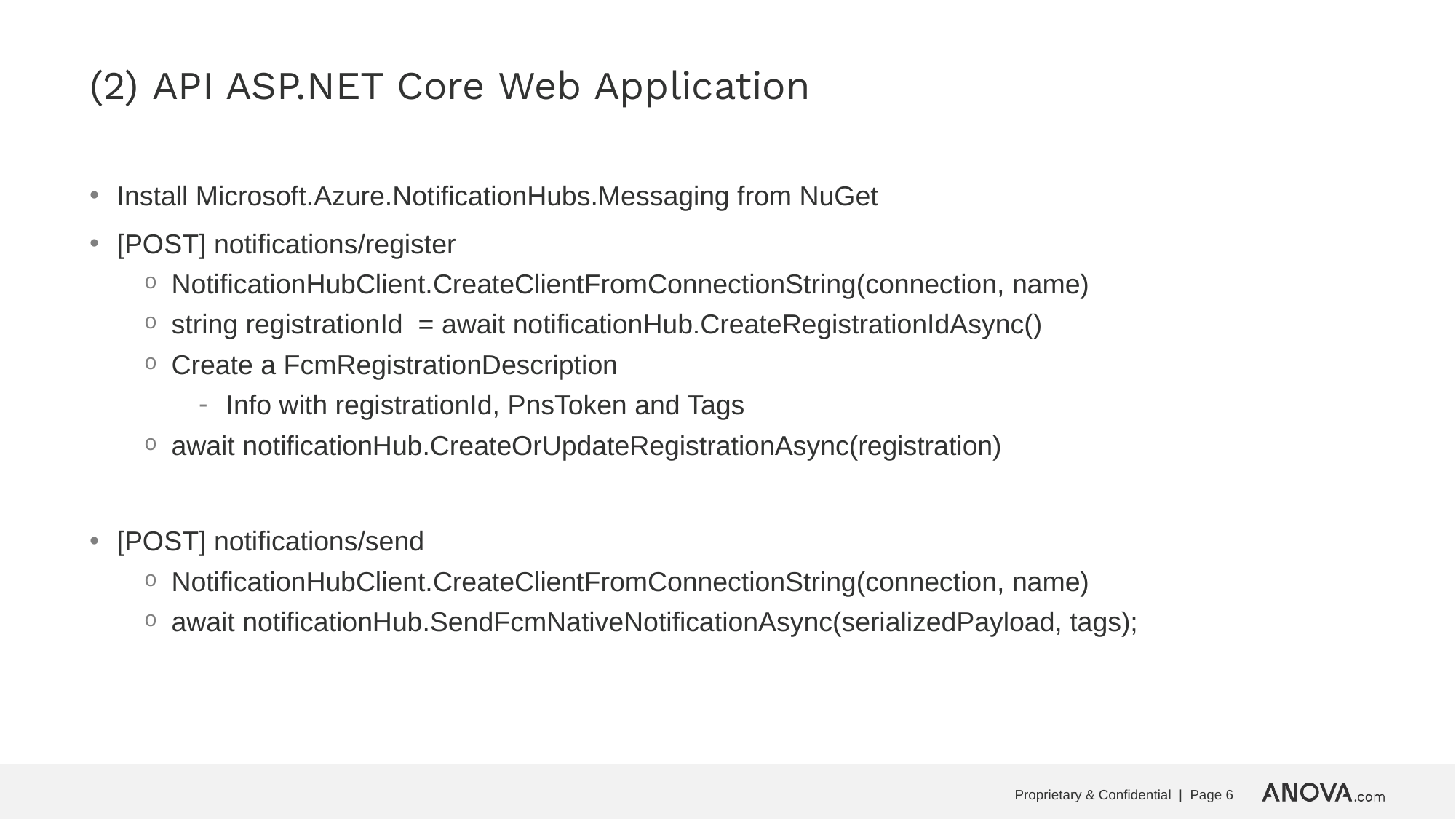

# (2) API ASP.NET Core Web Application
Install Microsoft.Azure.NotificationHubs.Messaging from NuGet
[POST] notifications/register
NotificationHubClient.CreateClientFromConnectionString(connection, name)
string registrationId  = await notificationHub.CreateRegistrationIdAsync()
Create a FcmRegistrationDescription
Info with registrationId, PnsToken and Tags
await notificationHub.CreateOrUpdateRegistrationAsync(registration)

[POST] notifications/send
NotificationHubClient.CreateClientFromConnectionString(connection, name)
await notificationHub.SendFcmNativeNotificationAsync(serializedPayload, tags);

Proprietary & Confidential  |  Page 6